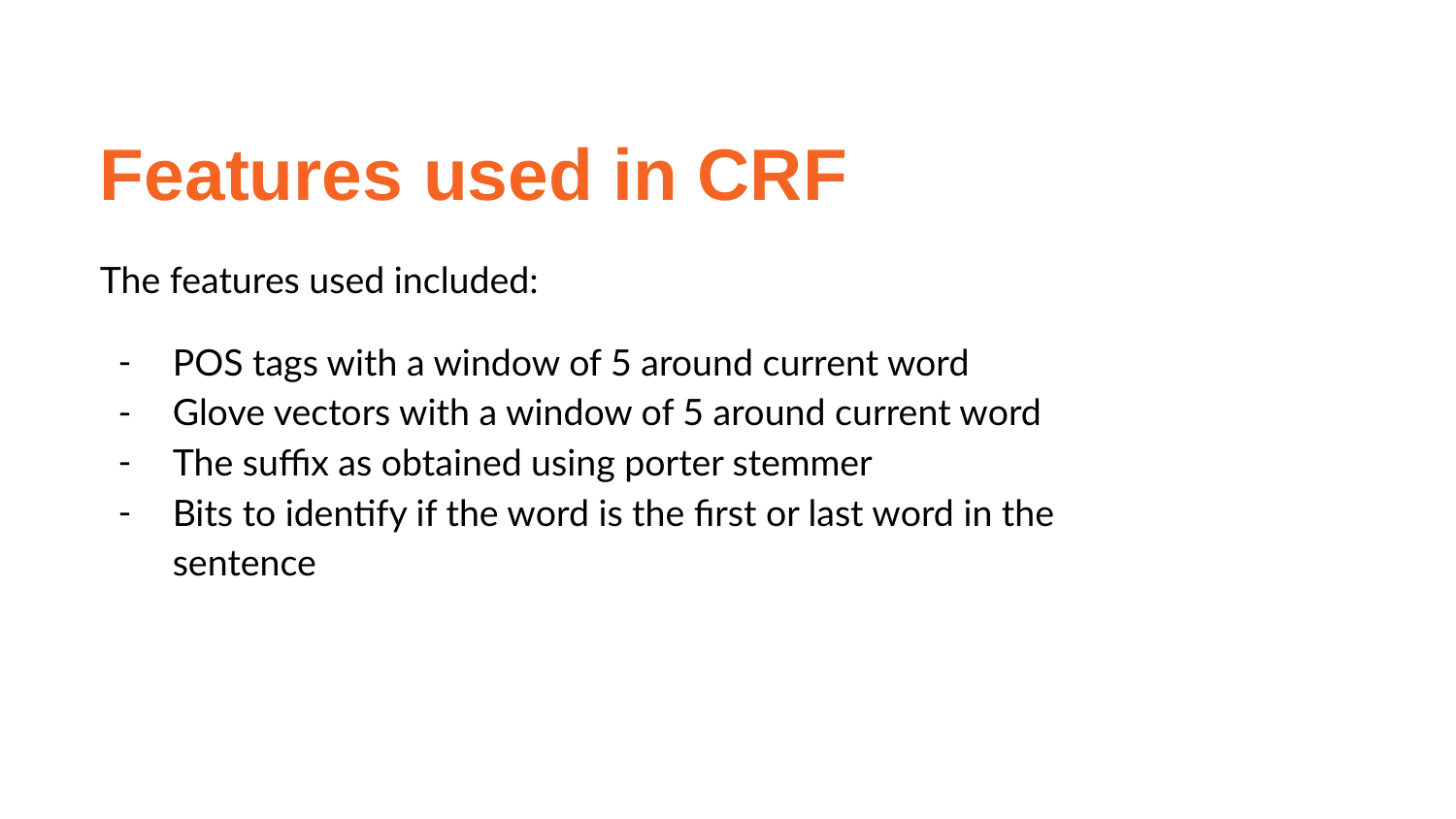

Features used in CRF
The features used included:
POS tags with a window of 5 around current word
Glove vectors with a window of 5 around current word
The suffix as obtained using porter stemmer
Bits to identify if the word is the first or last word in the sentence